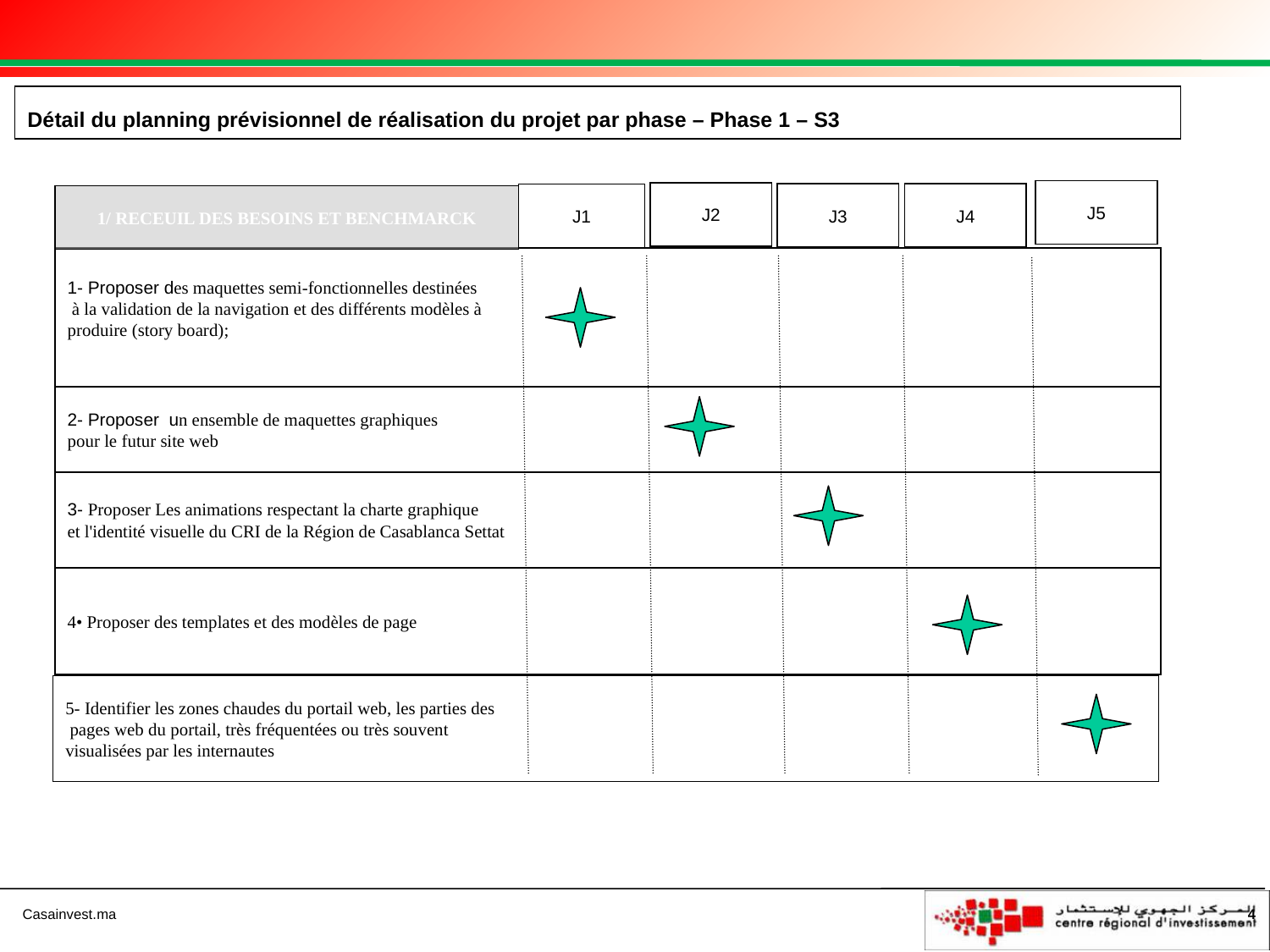

Détail du planning prévisionnel de réalisation du projet par phase – Phase 1 – S3
J5
J2
J3
J4
J1
1/ RECEUIL DES BESOINS ET BENCHMARCK
1- Proposer des maquettes semi-fonctionnelles destinées
 à la validation de la navigation et des différents modèles à
produire (story board);

2- Proposer  un ensemble de maquettes graphiques
pour le futur site web

3- Proposer Les animations respectant la charte graphique
et l'identité visuelle du CRI de la Région de Casablanca Settat

4• Proposer des templates et des modèles de page

5- Identifier les zones chaudes du portail web, les parties des
 pages web du portail, très fréquentées ou très souvent
visualisées par les internautes

4